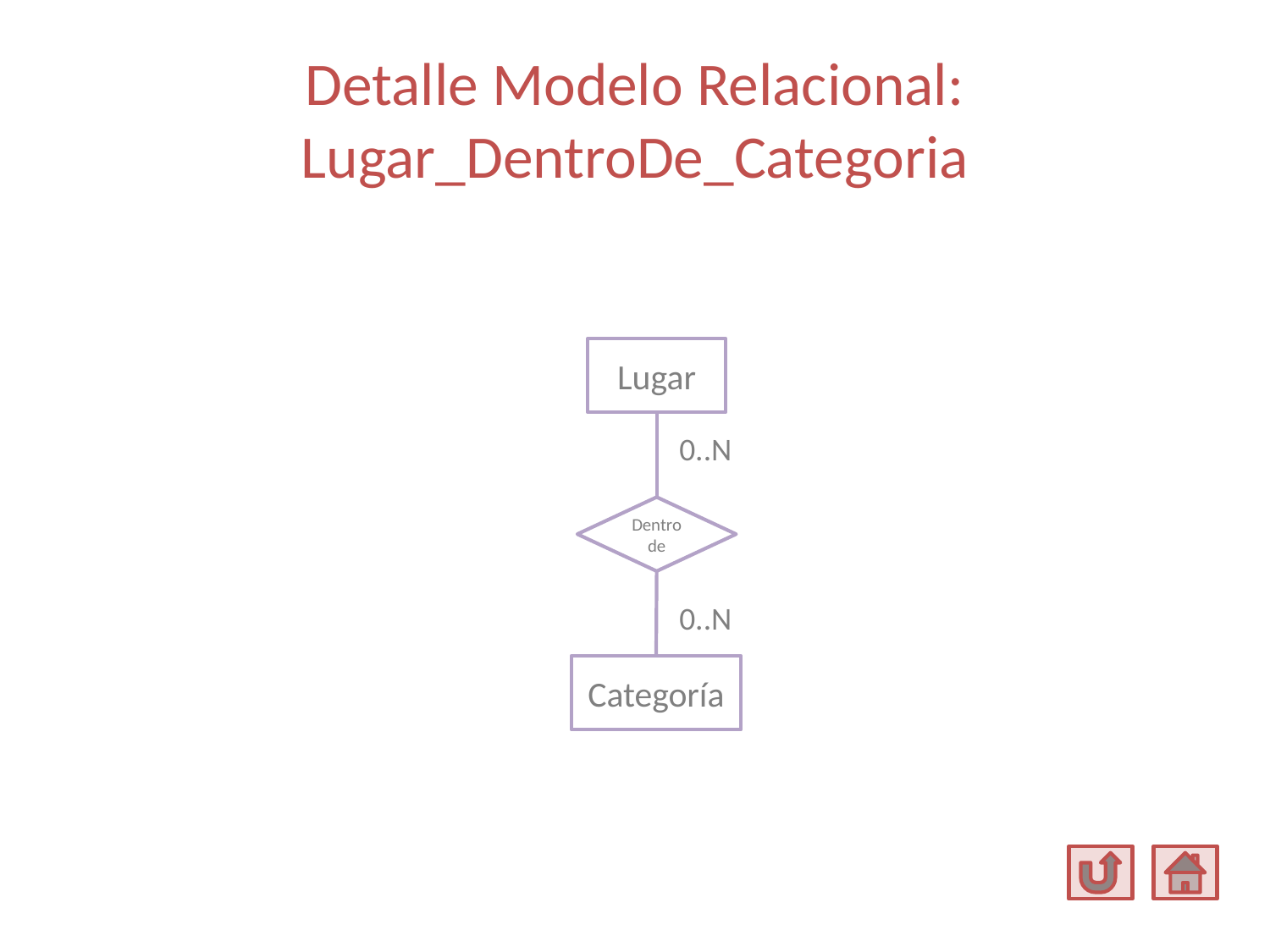

# Detalle Modelo Relacional: Lugar_DentroDe_Categoria
Lugar
Dentro de
Categoría
0..N
0..N